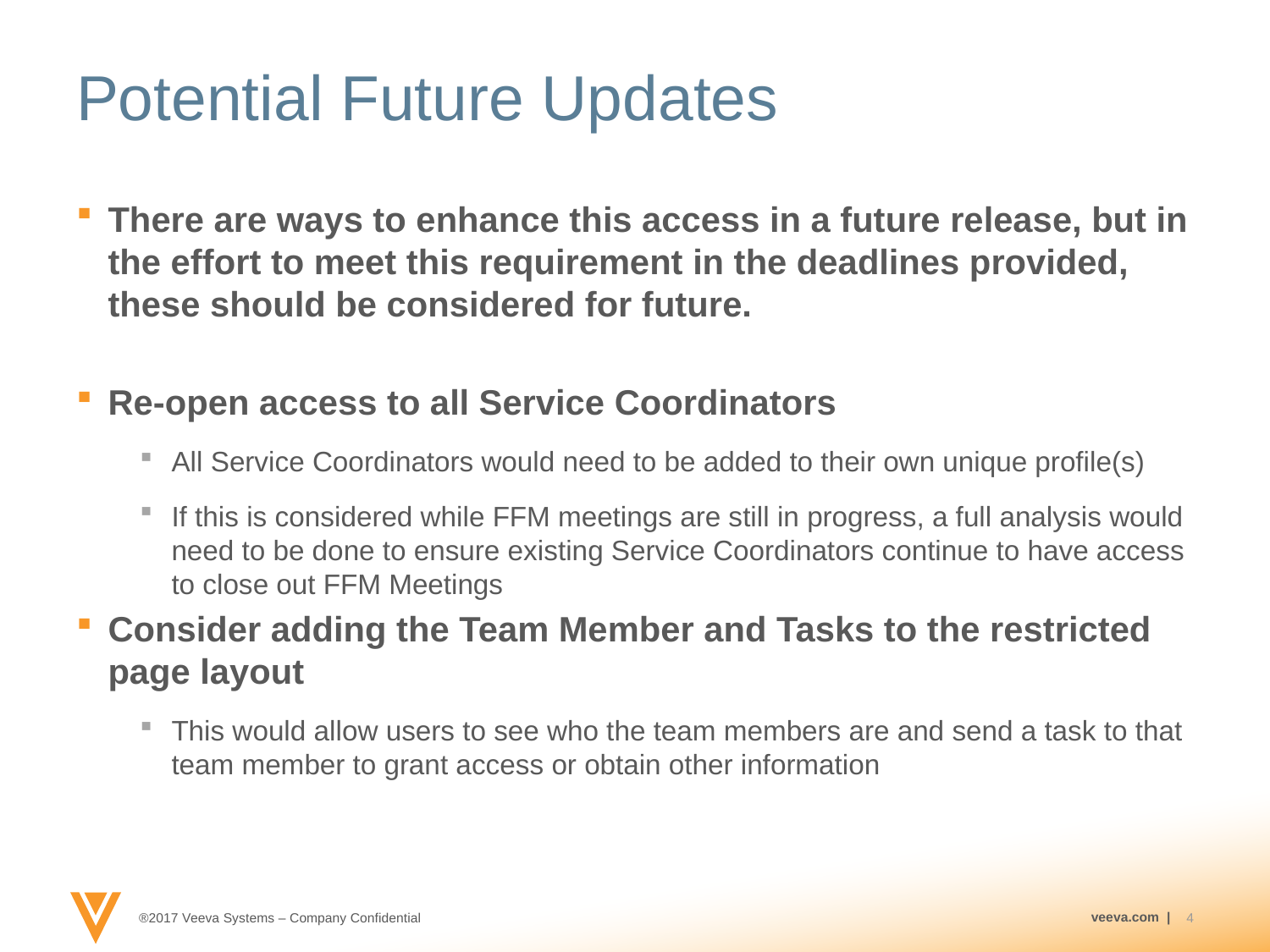

# Potential Future Updates
There are ways to enhance this access in a future release, but in the effort to meet this requirement in the deadlines provided, these should be considered for future.

Re-open access to all Service Coordinators
All Service Coordinators would need to be added to their own unique profile(s)
If this is considered while FFM meetings are still in progress, a full analysis would need to be done to ensure existing Service Coordinators continue to have access to close out FFM Meetings
Consider adding the Team Member and Tasks to the restricted page layout
This would allow users to see who the team members are and send a task to that team member to grant access or obtain other information
4